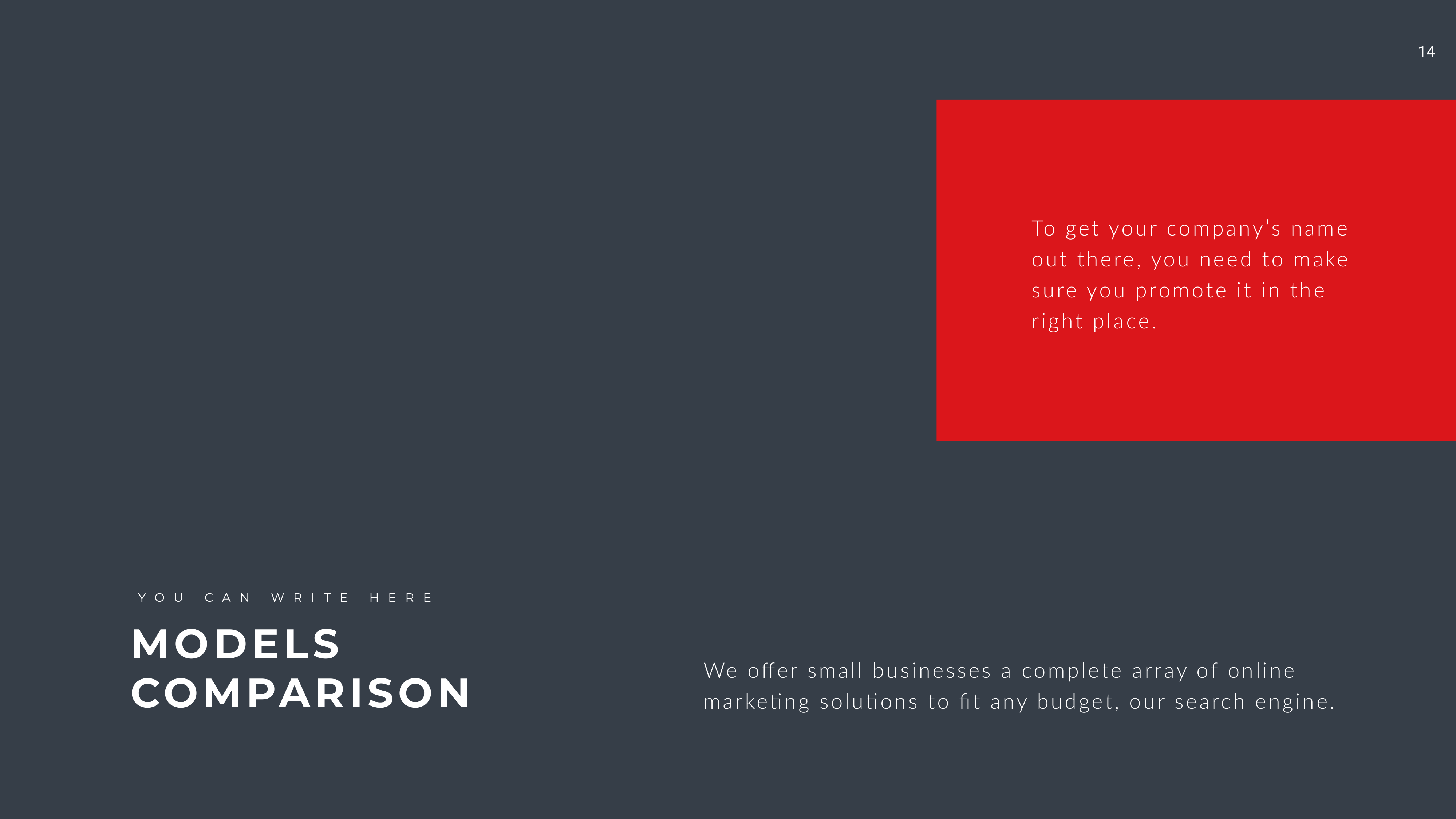

To get your company’s name out there, you need to make sure you promote it in the right place.

YOU CAN WRITE HERE
MODELS COMPARISON
We offer small businesses a complete array of online marketing solutions to fit any budget, our search engine.